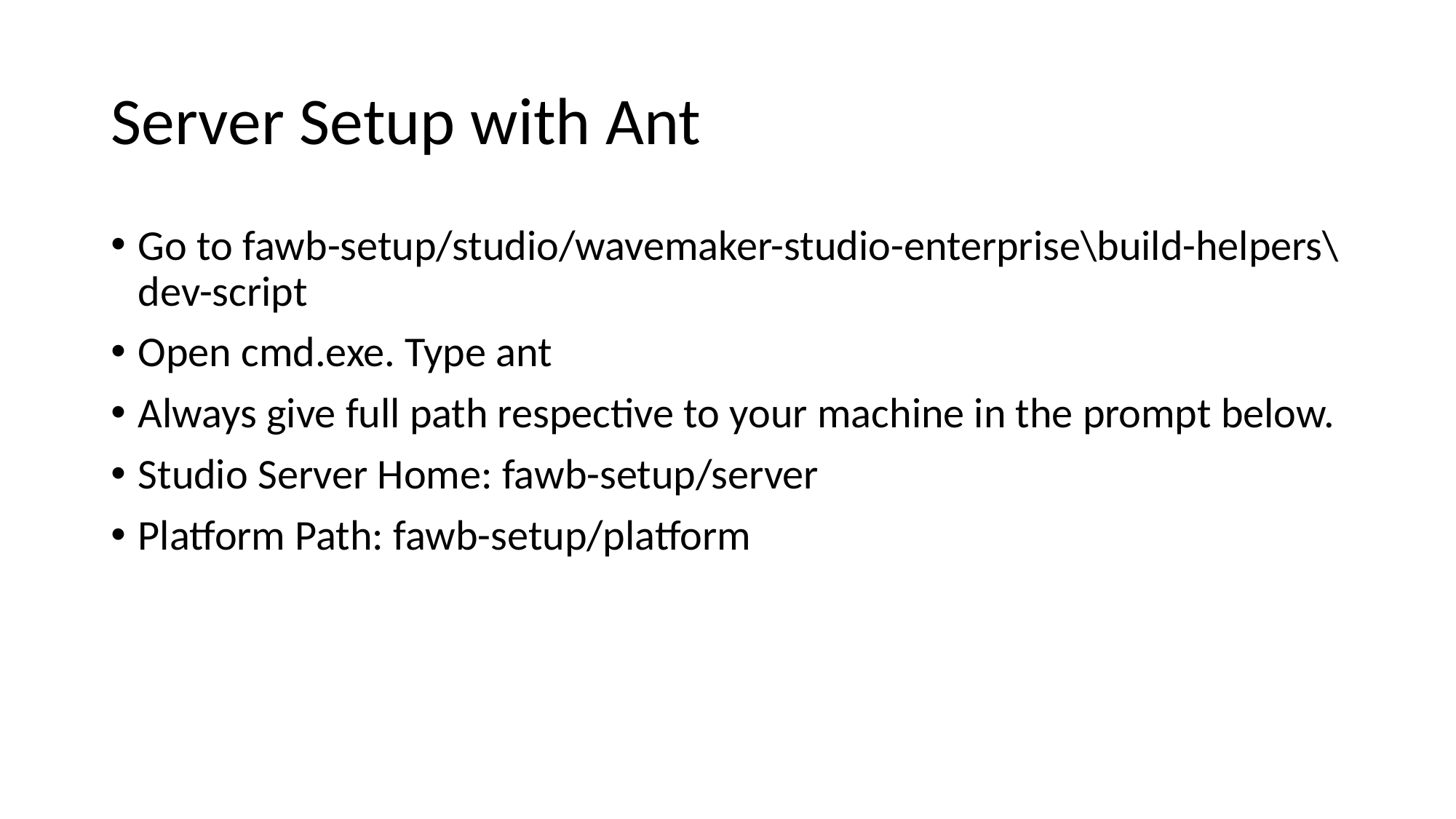

# Server Setup with Ant
Go to fawb-setup/studio/wavemaker-studio-enterprise\build-helpers\dev-script
Open cmd.exe. Type ant
Always give full path respective to your machine in the prompt below.
Studio Server Home: fawb-setup/server
Platform Path: fawb-setup/platform